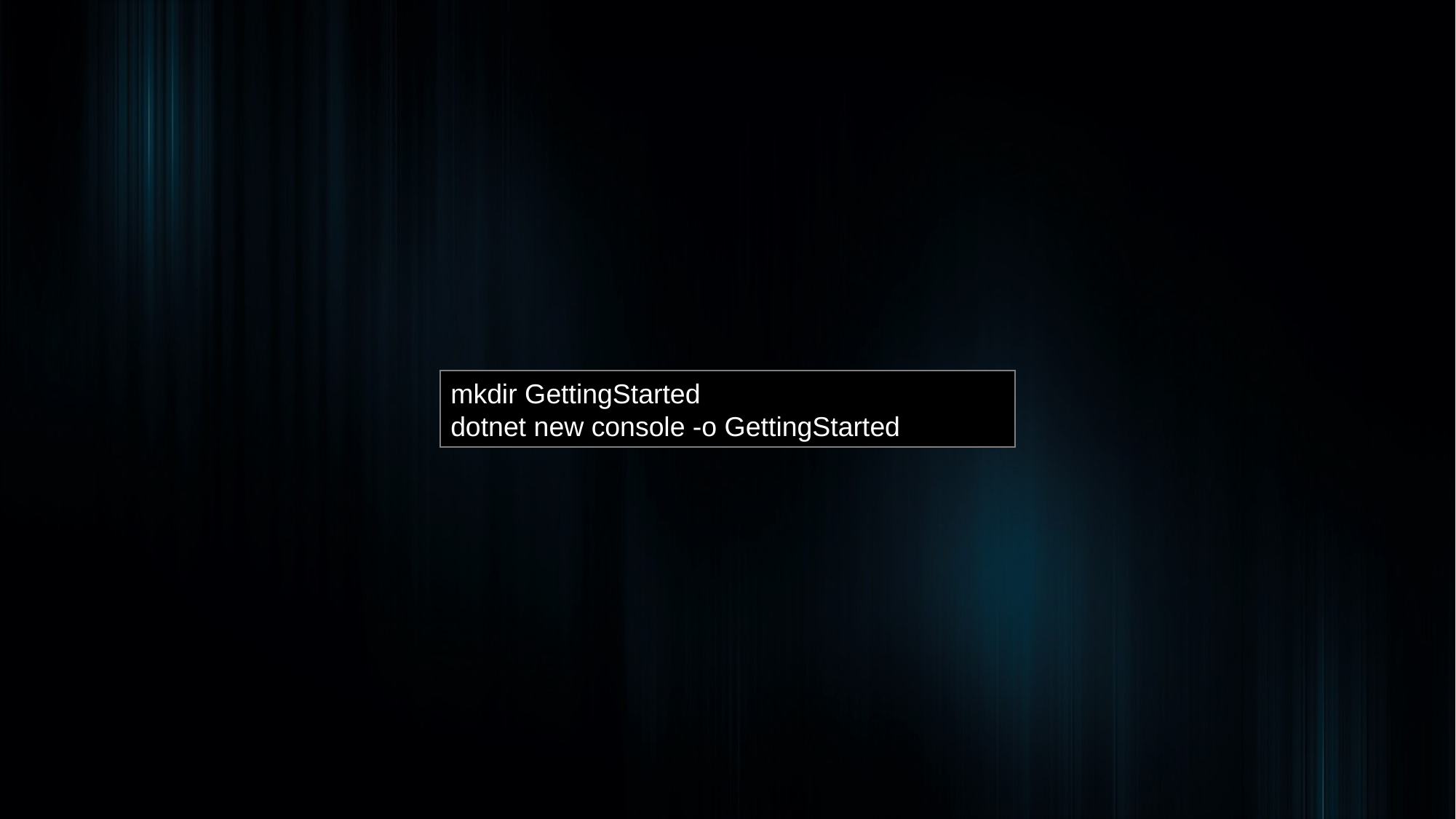

mkdir GettingStarted
dotnet new console -o GettingStarted